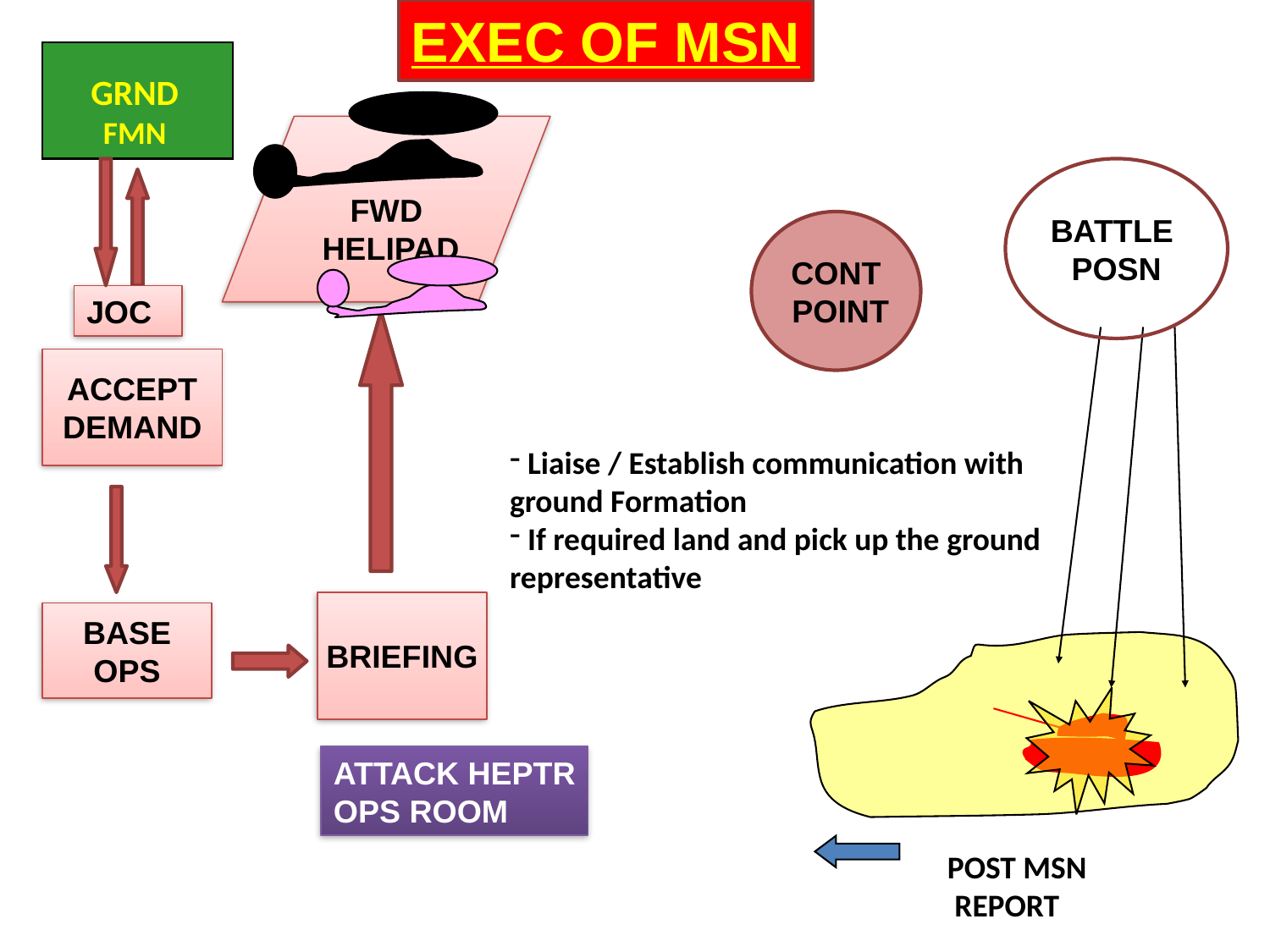

EXEC OF MSN

GRND
FMN

FWD
 HELIPAD

JOC
BATTLE
POSN

ACCEPT
DEMAND

BASE
OPS
CONT
 POINT

 Liaise / Establish communication with ground Formation
 If required land and pick up the ground representative

BRIEFING

ATTACK HEPTR
OPS ROOM

POST MSN
 REPORT